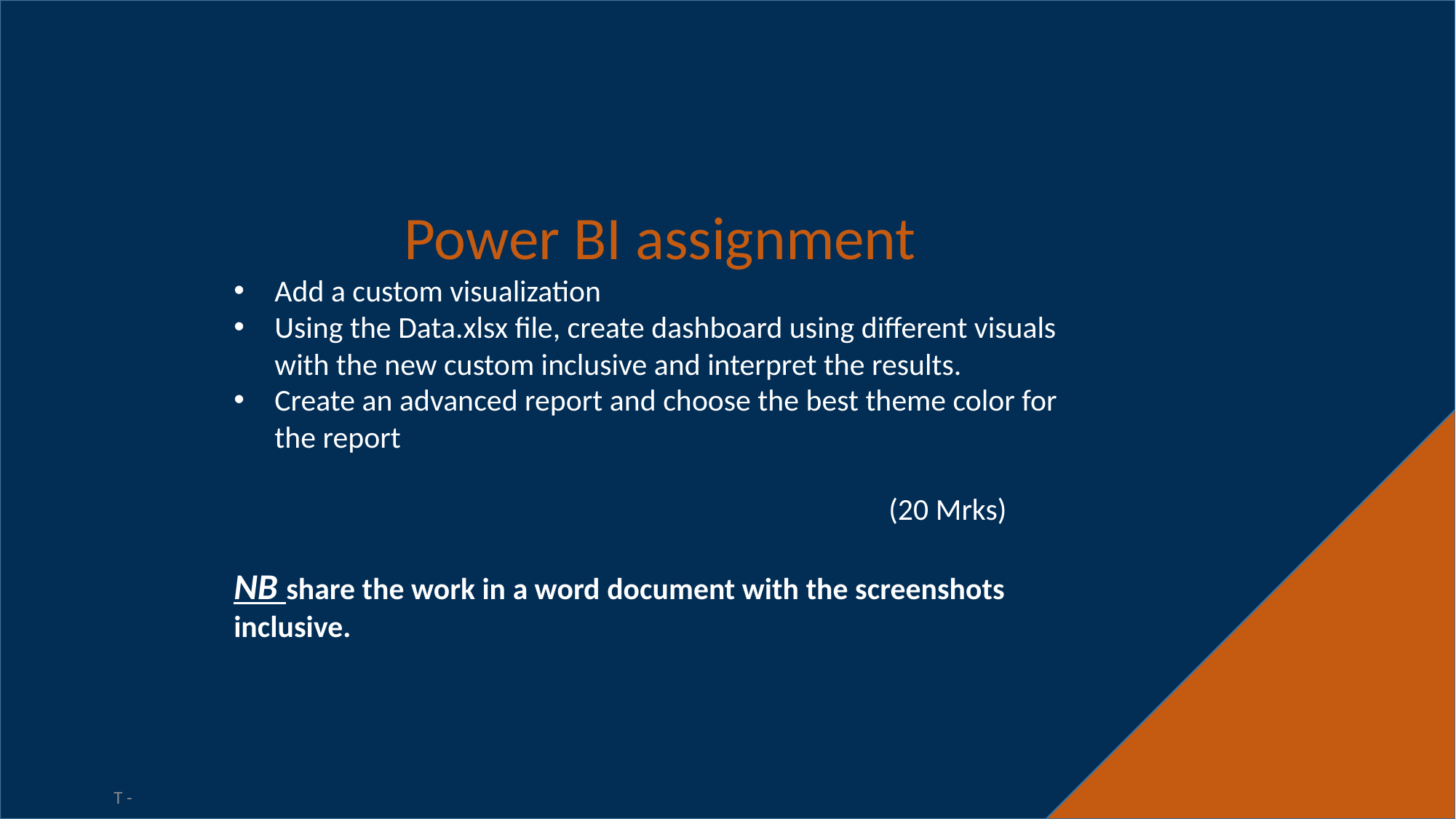

Power BI assignment
Add a custom visualization
Using the Data.xlsx file, create dashboard using different visuals  with the new custom inclusive and interpret the results.
Create an advanced report and choose the best theme color for the report

						(20 Mrks)
NB share the work in a word document with the screenshots inclusive.

T -